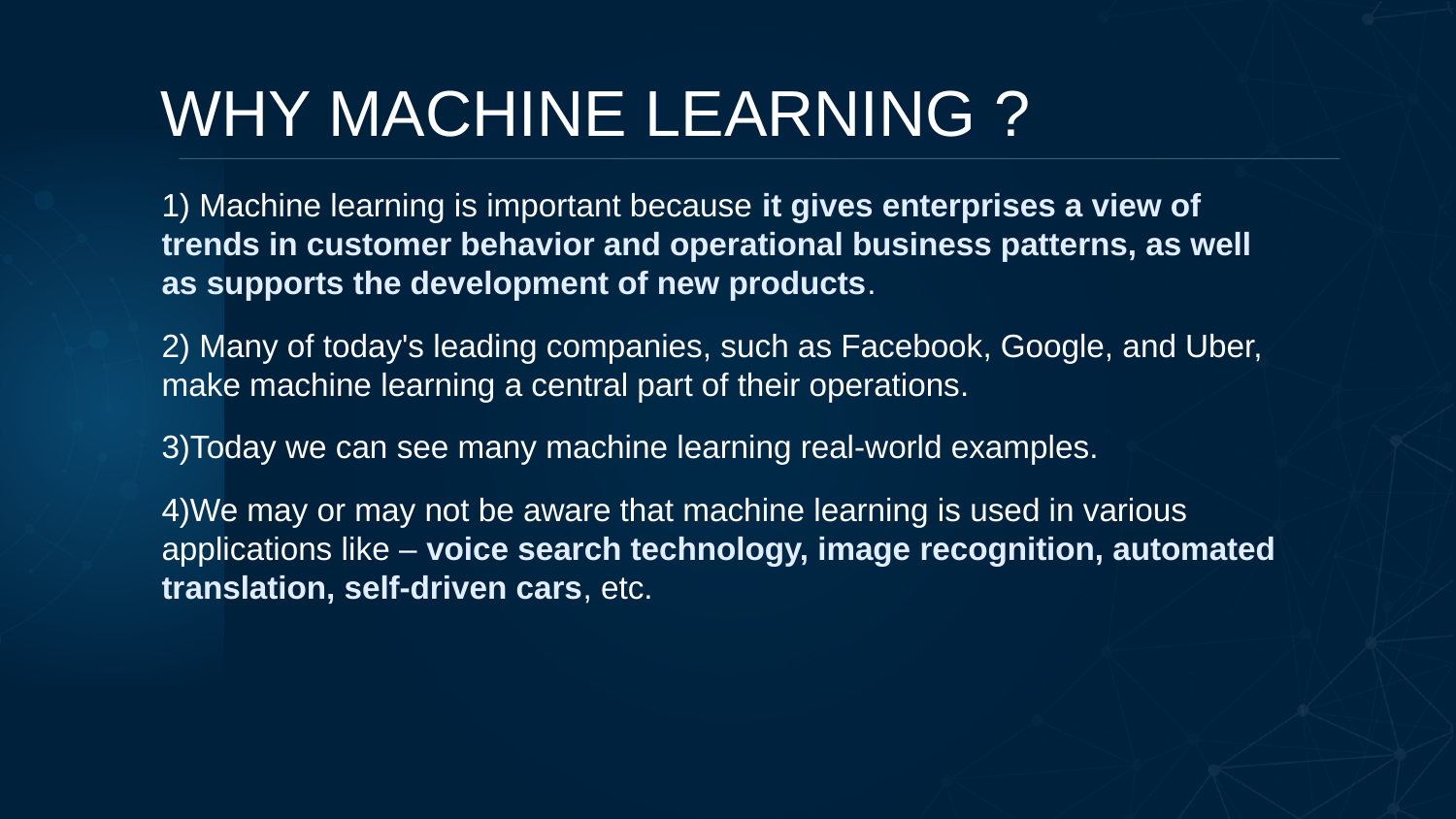

# WHY MACHINE LEARNING ?
1) Machine learning is important because it gives enterprises a view of trends in customer behavior and operational business patterns, as well as supports the development of new products.
2) Many of today's leading companies, such as Facebook, Google, and Uber, make machine learning a central part of their operations.
3)Today we can see many machine learning real-world examples.
4)We may or may not be aware that machine learning is used in various applications like – voice search technology, image recognition, automated translation, self-driven cars, etc.